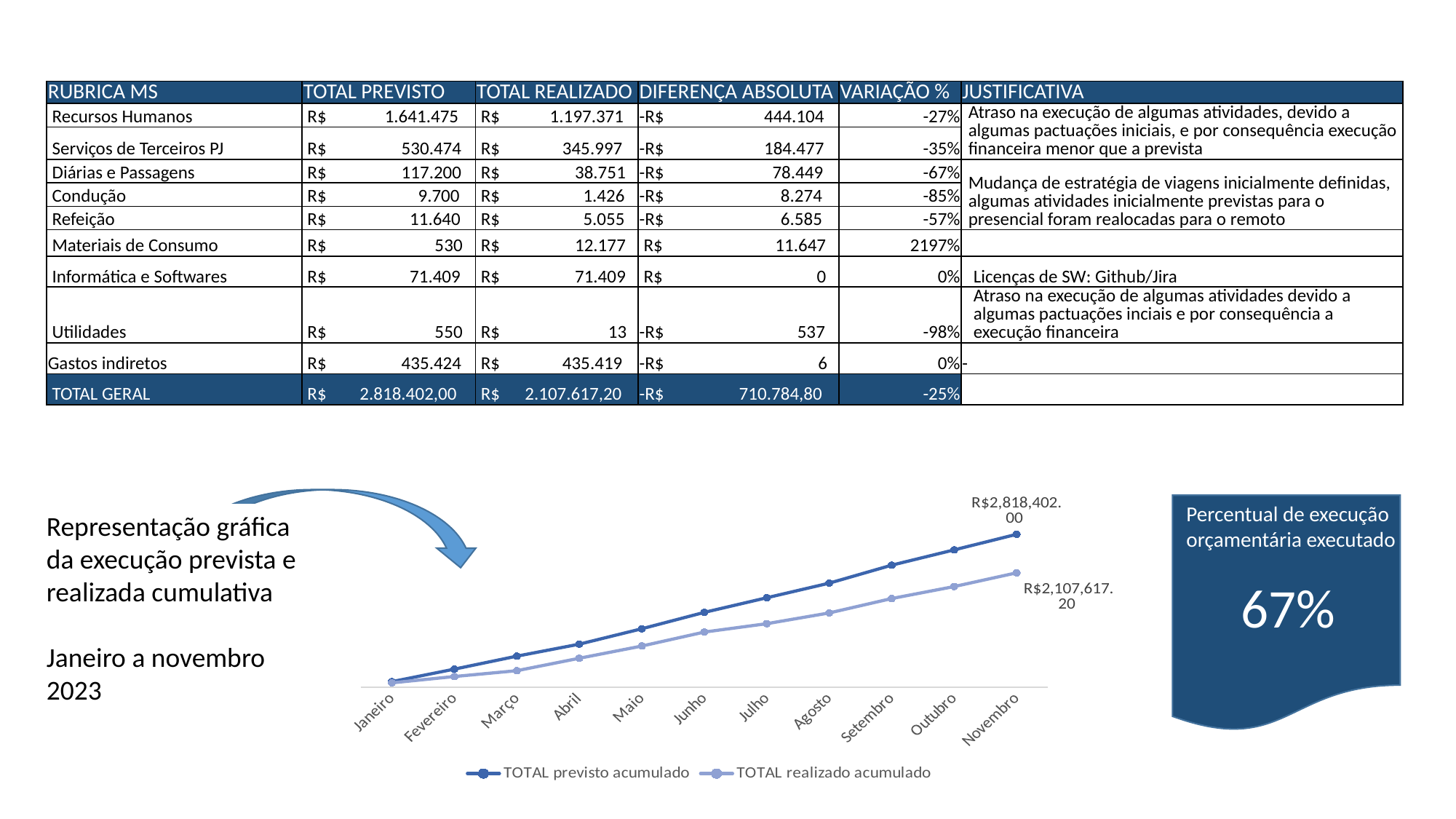

| RUBRICA MS | TOTAL PREVISTO | TOTAL REALIZADO | DIFERENÇA ABSOLUTA | VARIAÇÃO % | JUSTIFICATIVA |
| --- | --- | --- | --- | --- | --- |
| Recursos Humanos | R$ 1.641.475 | R$ 1.197.371 | -R$ 444.104 | -27% | Atraso na execução de algumas atividades, devido a algumas pactuações iniciais, e por consequência execução financeira menor que a prevista |
| Serviços de Terceiros PJ | R$ 530.474 | R$ 345.997 | -R$ 184.477 | -35% |  |
| Diárias e Passagens | R$ 117.200 | R$ 38.751 | -R$ 78.449 | -67% | Mudança de estratégia de viagens inicialmente definidas, algumas atividades inicialmente previstas para o presencial foram realocadas para o remoto |
| Condução | R$ 9.700 | R$ 1.426 | -R$ 8.274 | -85% |  |
| Refeição | R$ 11.640 | R$ 5.055 | -R$ 6.585 | -57% |  |
| Materiais de Consumo | R$ 530 | R$ 12.177 | R$ 11.647 | 2197% |  |
| Informática e Softwares | R$ 71.409 | R$ 71.409 | R$ 0 | 0% | Licenças de SW: Github/Jira |
| Utilidades | R$ 550 | R$ 13 | -R$ 537 | -98% | Atraso na execução de algumas atividades devido a algumas pactuações inciais e por consequência a execução financeira |
| Gastos indiretos | R$ 435.424 | R$ 435.419 | -R$ 6 | 0% | - |
| TOTAL GERAL | R$ 2.818.402,00 | R$ 2.107.617,20 | -R$ 710.784,80 | -25% |  |

### Chart

| Category | TOTAL previsto acumulado | TOTAL realizado acumulado |
|---|---|---|
| Janeiro | 100702.0 | 78528.34 |
| Fevereiro | 331227.0 | 193990.65 |
| Março | 570662.0 | 302499.13 |
| Abril | 792067.0 | 531730.01 |
| Maio | 1075998.0 | 756839.88 |
| Junho | 1377327.0 | 1014219.4199999999 |
| Julho | 1647570.0 | 1169531.0999999999 |
| Agosto | 1917499.0 | 1367595.5999999999 |
| Setembro | 2248722.0 | 1633349.4 |
| Outubro | 2531115.0 | 1854450.94 |
| Novembro | 2818402.0 | 2107617.1999999997 |

Percentual de execução orçamentária executado
Representação gráfica da execução prevista e realizada cumulativa

Janeiro a novembro 2023
67%